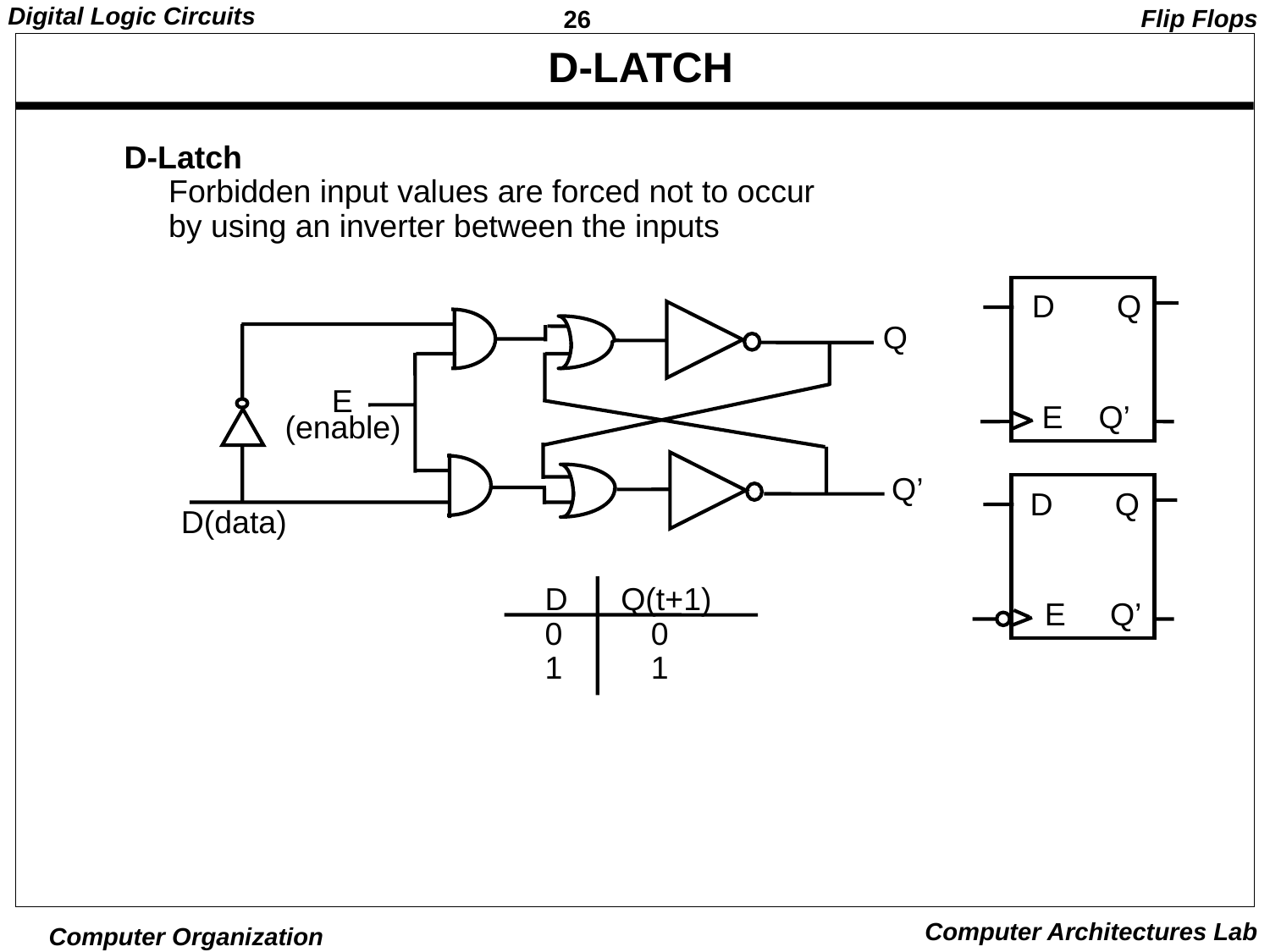

Flip Flops
# D-LATCH
D-Latch
     Forbidden input values are forced not to occur
     by using an inverter between the inputs

      D       Q

Q

E

E    Q’

(enable)

Q’

      D       Q

D(data)

D      Q(t+1)
0          0
1          1
E     Q’